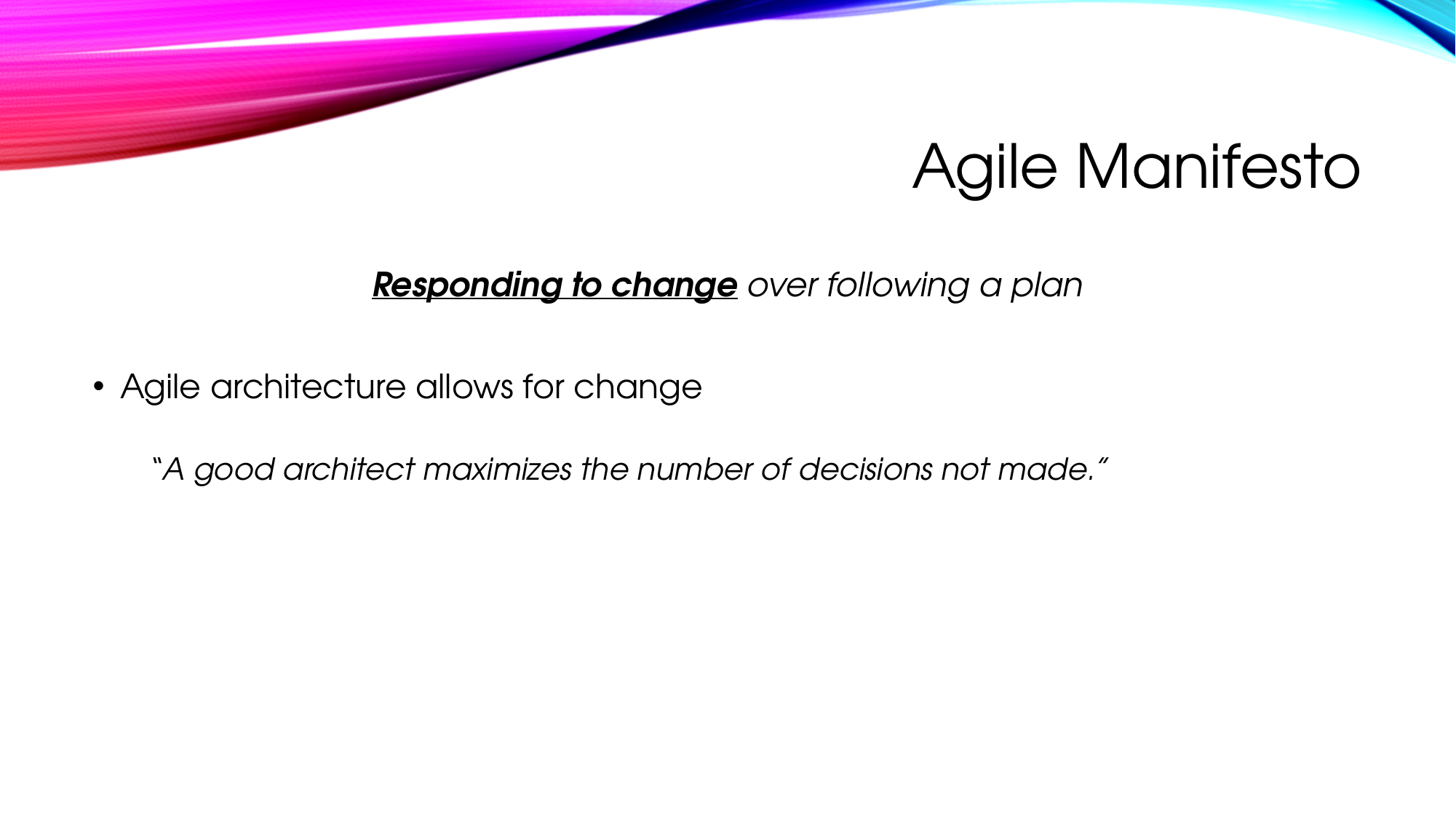

# Agile Manifesto
Responding to change over following a plan

Agile architecture allows for change

“A good architect maximizes the number of decisions not made.”